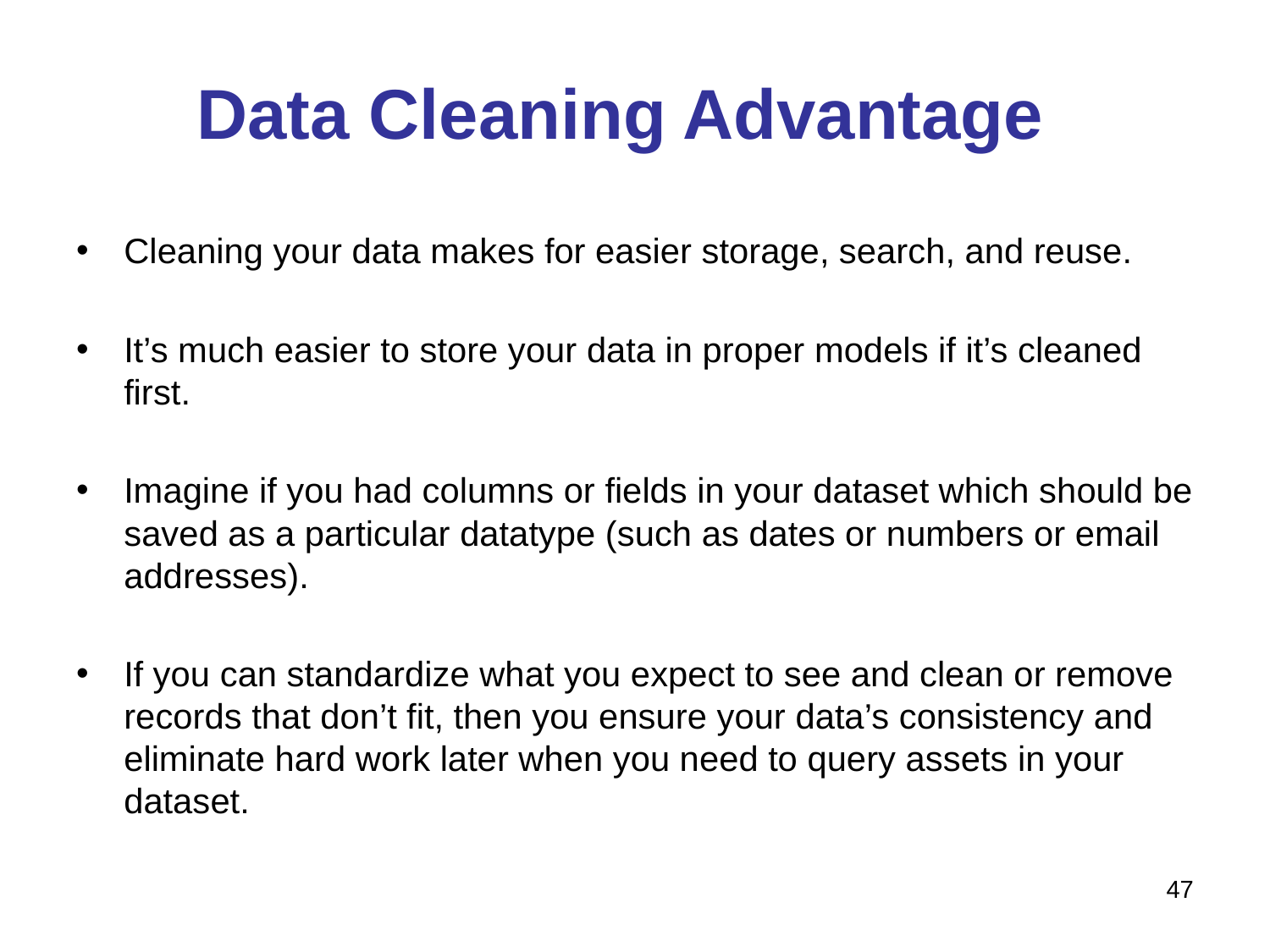

# Data Cleaning Advantage

Cleaning your data makes for easier storage, search, and reuse.

It’s much easier to store your data in proper models if it’s cleaned first.

Imagine if you had columns or fields in your dataset which should be saved as a particular datatype (such as dates or numbers or email addresses).

If you can standardize what you expect to see and clean or remove records that don’t fit, then you ensure your data’s consistency and eliminate hard work later when you need to query assets in your dataset.
47